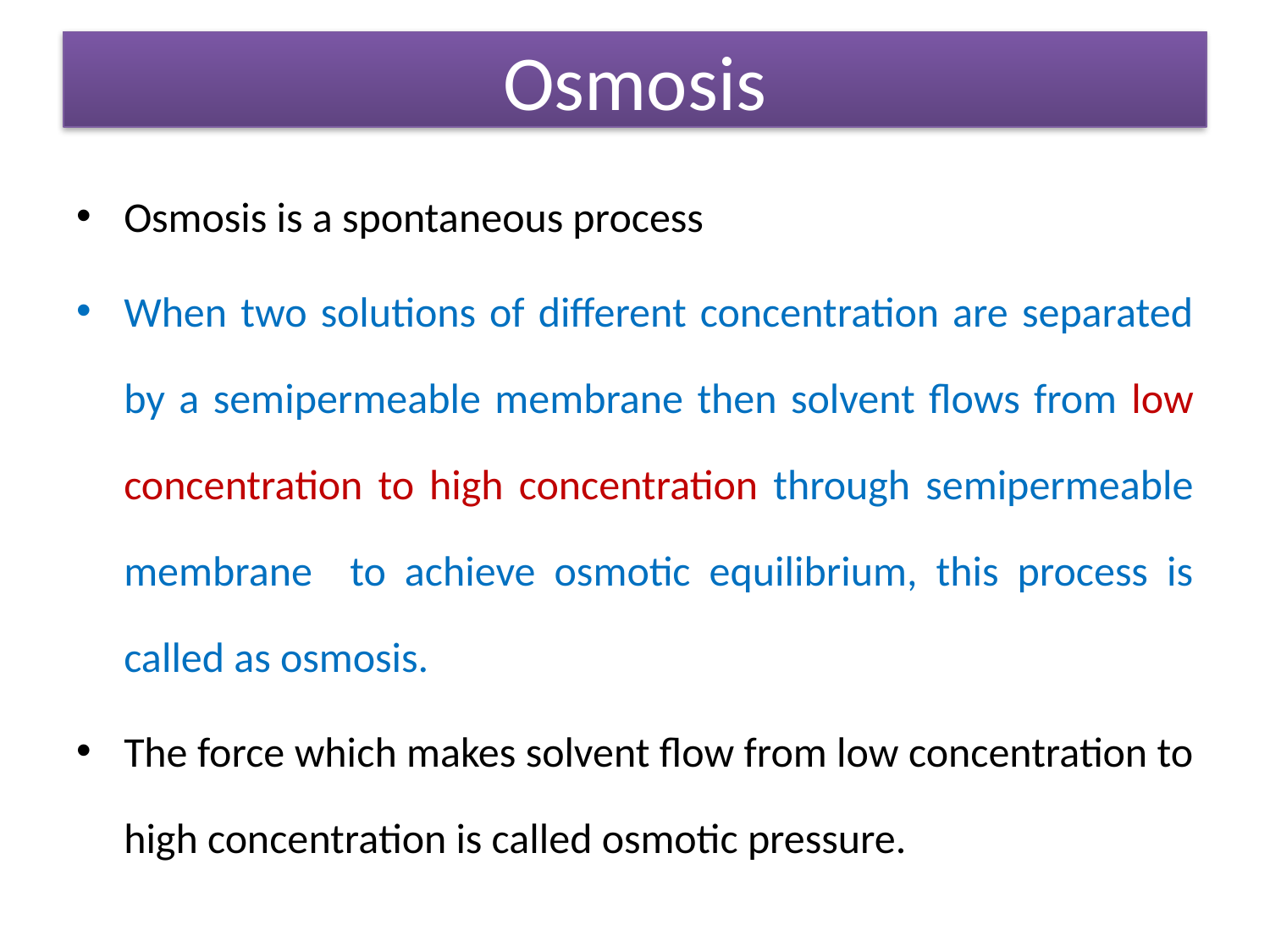

Osmosis
Osmosis is a spontaneous process
When two solutions of different concentration are separated by a semipermeable membrane then solvent flows from low concentration to high concentration through semipermeable membrane  to achieve osmotic equilibrium, this process is called as osmosis.
The force which makes solvent flow from low concentration to high concentration is called osmotic pressure.